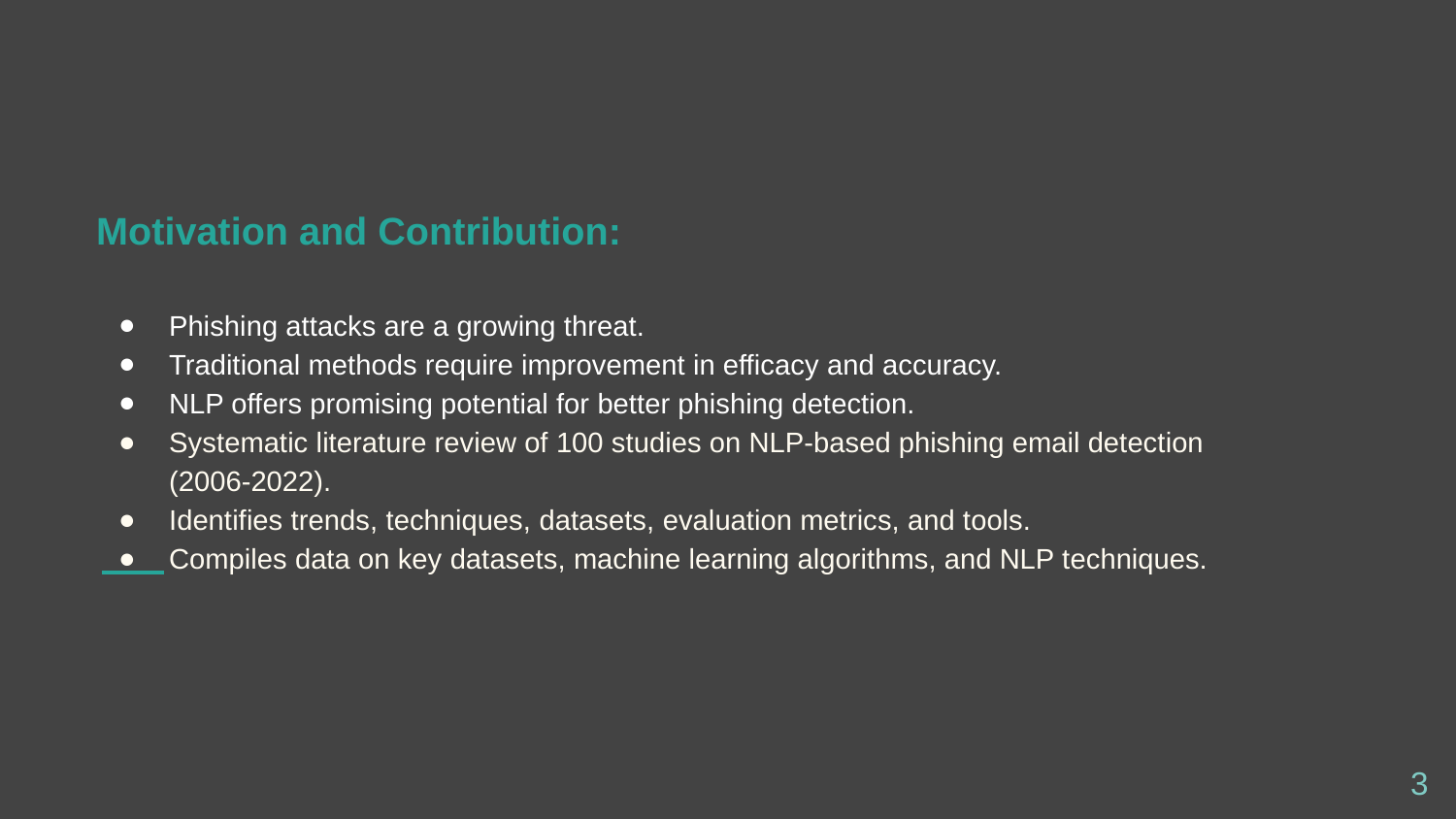

# Motivation and Contribution:

Phishing attacks are a growing threat.
Traditional methods require improvement in efficacy and accuracy.
NLP offers promising potential for better phishing detection.
Systematic literature review of 100 studies on NLP-based phishing email detection (2006-2022).
Identifies trends, techniques, datasets, evaluation metrics, and tools.
Compiles data on key datasets, machine learning algorithms, and NLP techniques.

3